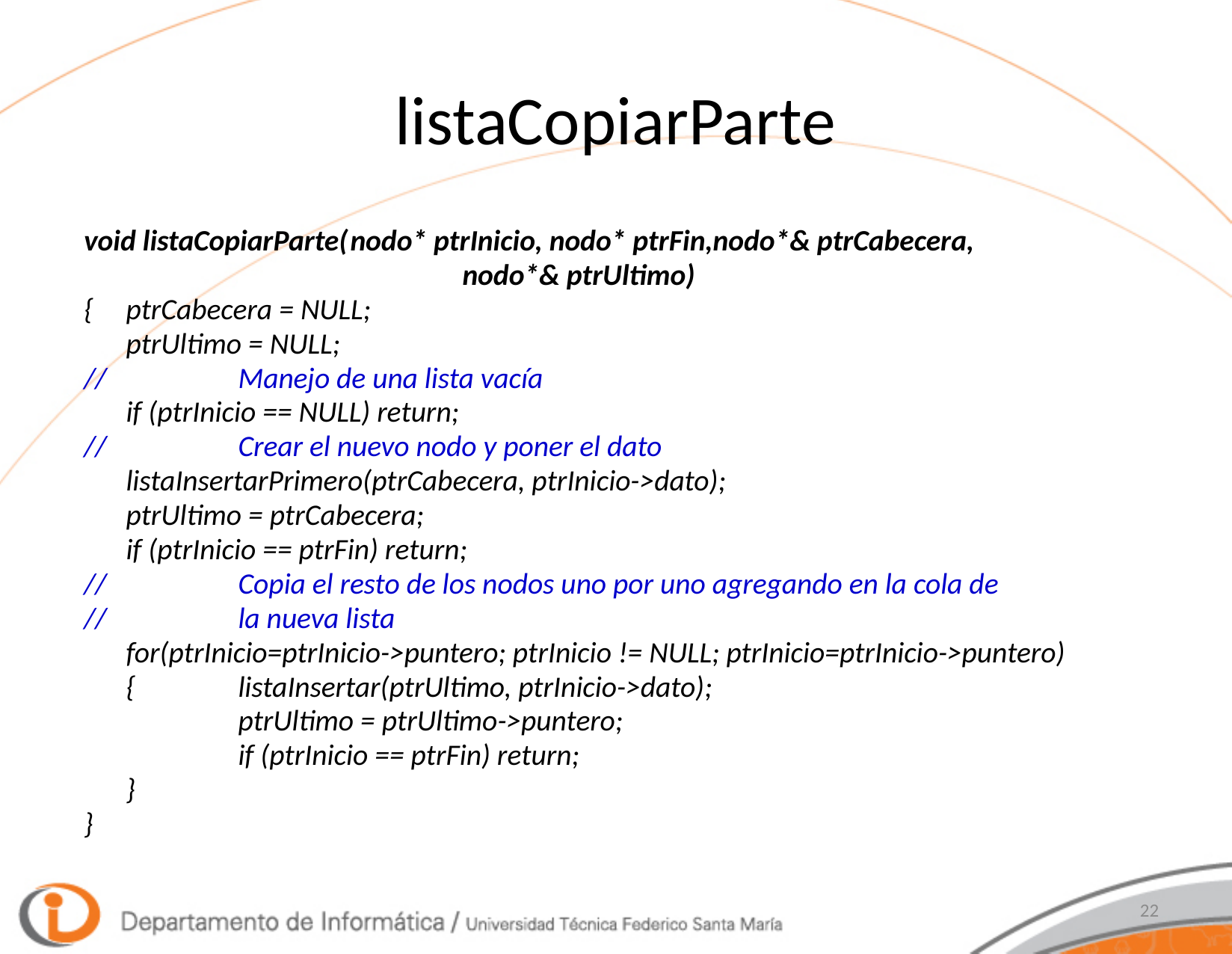

# listaCopiarParte
void listaCopiarParte(	nodo* ptrInicio, nodo* ptrFin,nodo*& ptrCabecera,
				nodo*& ptrUltimo)
{	ptrCabecera = NULL;
	ptrUltimo = NULL;
//		Manejo de una lista vacía
	if (ptrInicio == NULL) return;
//		Crear el nuevo nodo y poner el dato
	listaInsertarPrimero(ptrCabecera, ptrInicio->dato);
	ptrUltimo = ptrCabecera;
	if (ptrInicio == ptrFin) return;
//		Copia el resto de los nodos uno por uno agregando en la cola de
//		la nueva lista
	for(ptrInicio=ptrInicio->puntero; ptrInicio != NULL; ptrInicio=ptrInicio->puntero)
	{	listaInsertar(ptrUltimo, ptrInicio->dato);
		ptrUltimo = ptrUltimo->puntero;
		if (ptrInicio == ptrFin) return;
	}
}
22